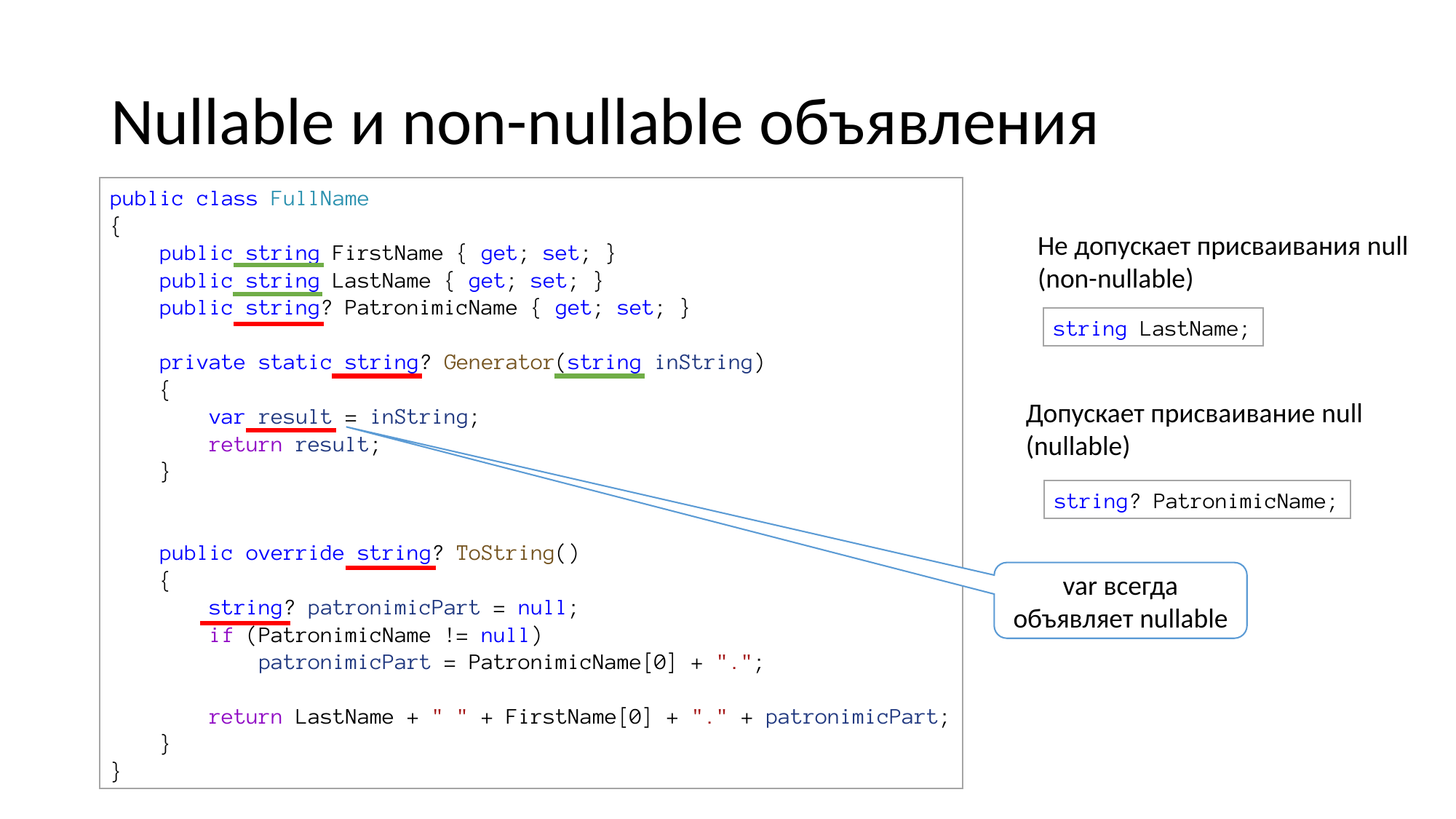

# Nullable и non-nullable объявления
public class FullName
{
    public string FirstName { get; set; }
    public string LastName { get; set; }
    public string? PatronimicName { get; set; }
    private static string? Generator(string inString)
    {
        var result = inString;
        return result;
    }
    public override string? ToString()
    {
        string? patronimicPart = null;
        if (PatronimicName != null)
            patronimicPart = PatronimicName[0] + ".";
        return LastName + " " + FirstName[0] + "." + patronimicPart;
    }
}
Не допускает присваивания null
(non-nullable)
string LastName;
Допускает присваивание null
(nullable)
string? PatronimicName;
var всегда объявляет nullable